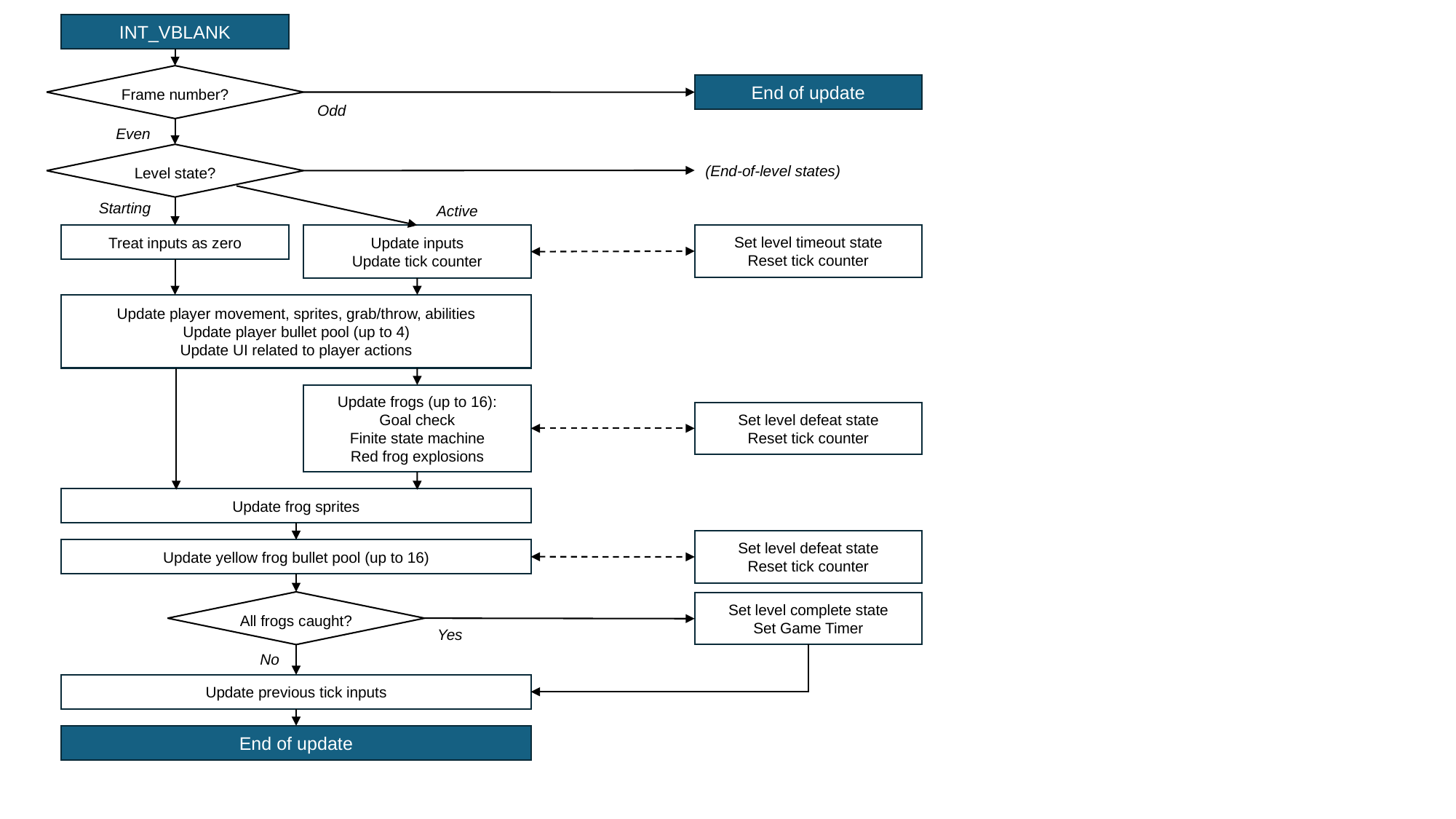

INT_VBLANK
Frame number?
End of update
Odd
Even
Level state?
(End-of-level states)
Starting
Active
Set level timeout state
Reset tick counter
Update inputs
Update tick counter
Treat inputs as zero
Update player movement, sprites, grab/throw, abilities
Update player bullet pool (up to 4)
Update UI related to player actions
Update frogs (up to 16):
Goal check
Finite state machine
Red frog explosions
Set level defeat state
Reset tick counter
Update frog sprites
Set level defeat state
Reset tick counter
Update yellow frog bullet pool (up to 16)
All frogs caught?
Set level complete state
Set Game Timer
Yes
No
Update previous tick inputs
End of update